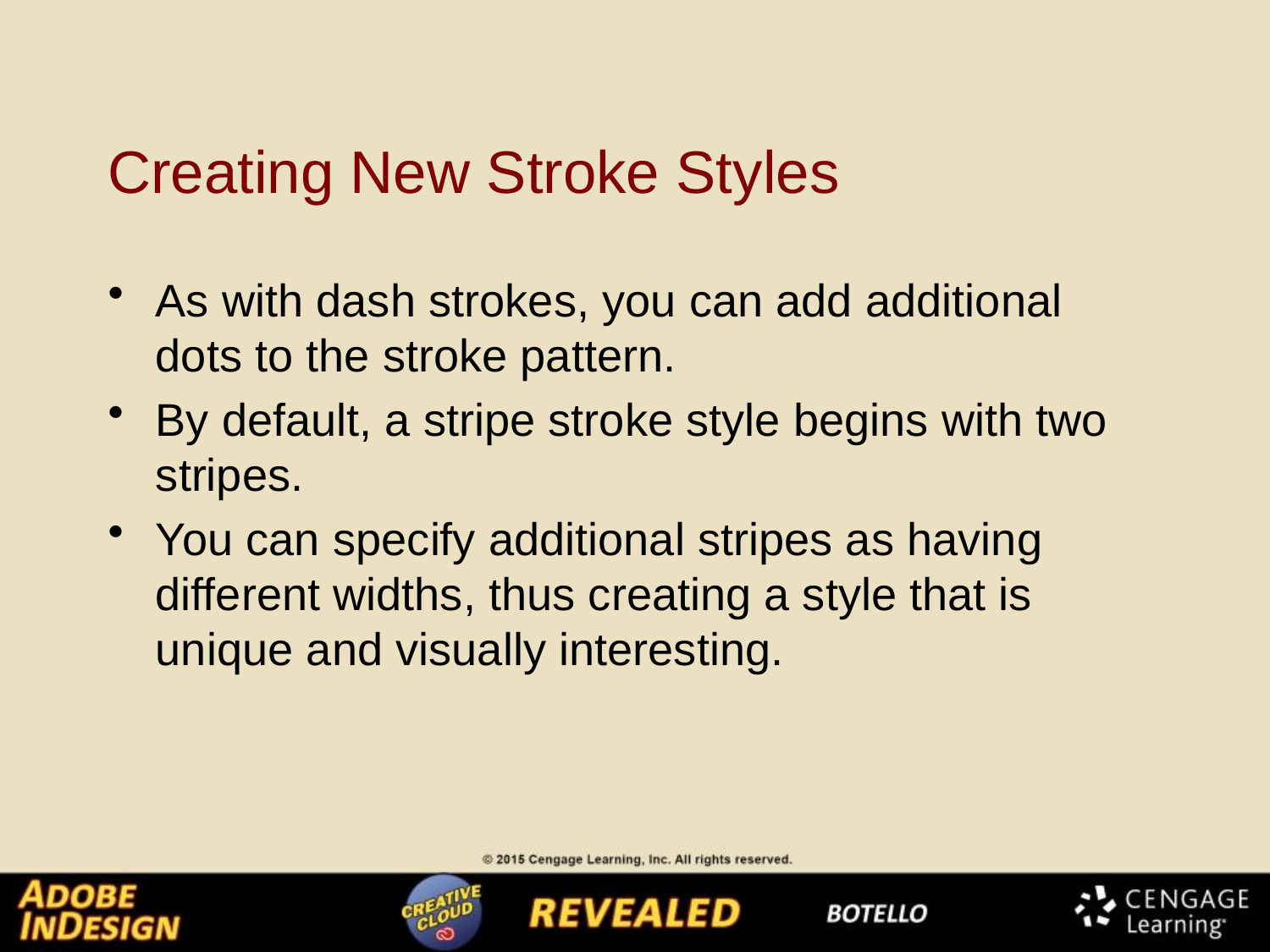

# Creating New Stroke Styles
As with dash strokes, you can add additional dots to the stroke pattern.
By default, a stripe stroke style begins with two stripes.
You can specify additional stripes as having different widths, thus creating a style that is unique and visually interesting.